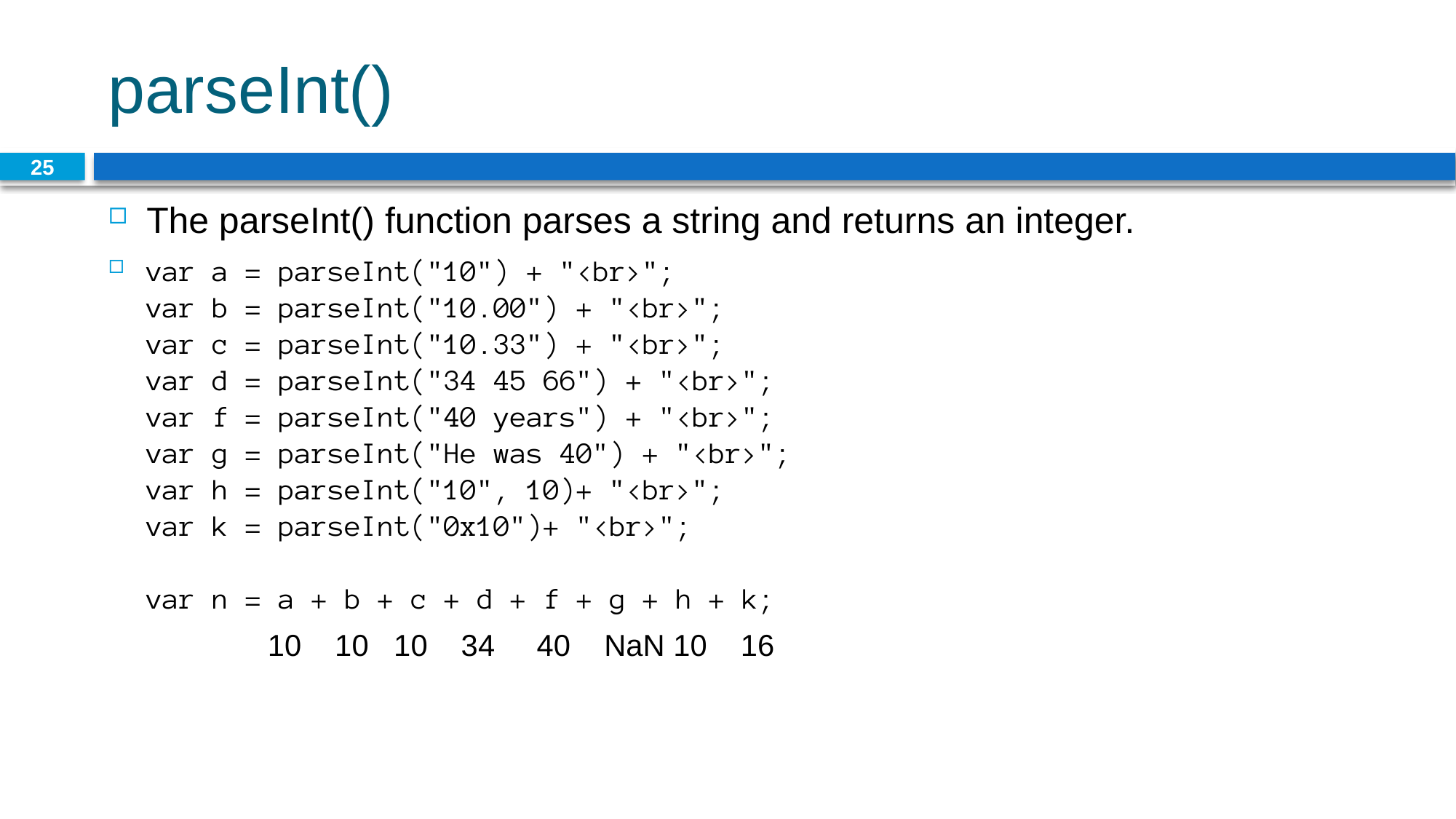

# parseInt()
25
The parseInt() function parses a string and returns an integer.
var a = parseInt("10") + "<br>";
var b = parseInt("10.00") + "<br>";
var c = parseInt("10.33") + "<br>";
var d = parseInt("34 45 66") + "<br>";
var f = parseInt("40 years") + "<br>";
var g = parseInt("He was 40") + "<br>";
var h = parseInt("10", 10)+ "<br>";
var k = parseInt("0x10")+ "<br>";
var n = a + b + c + d + f + g + h + k;
	      10    10   10    34     40    NaN 10    16